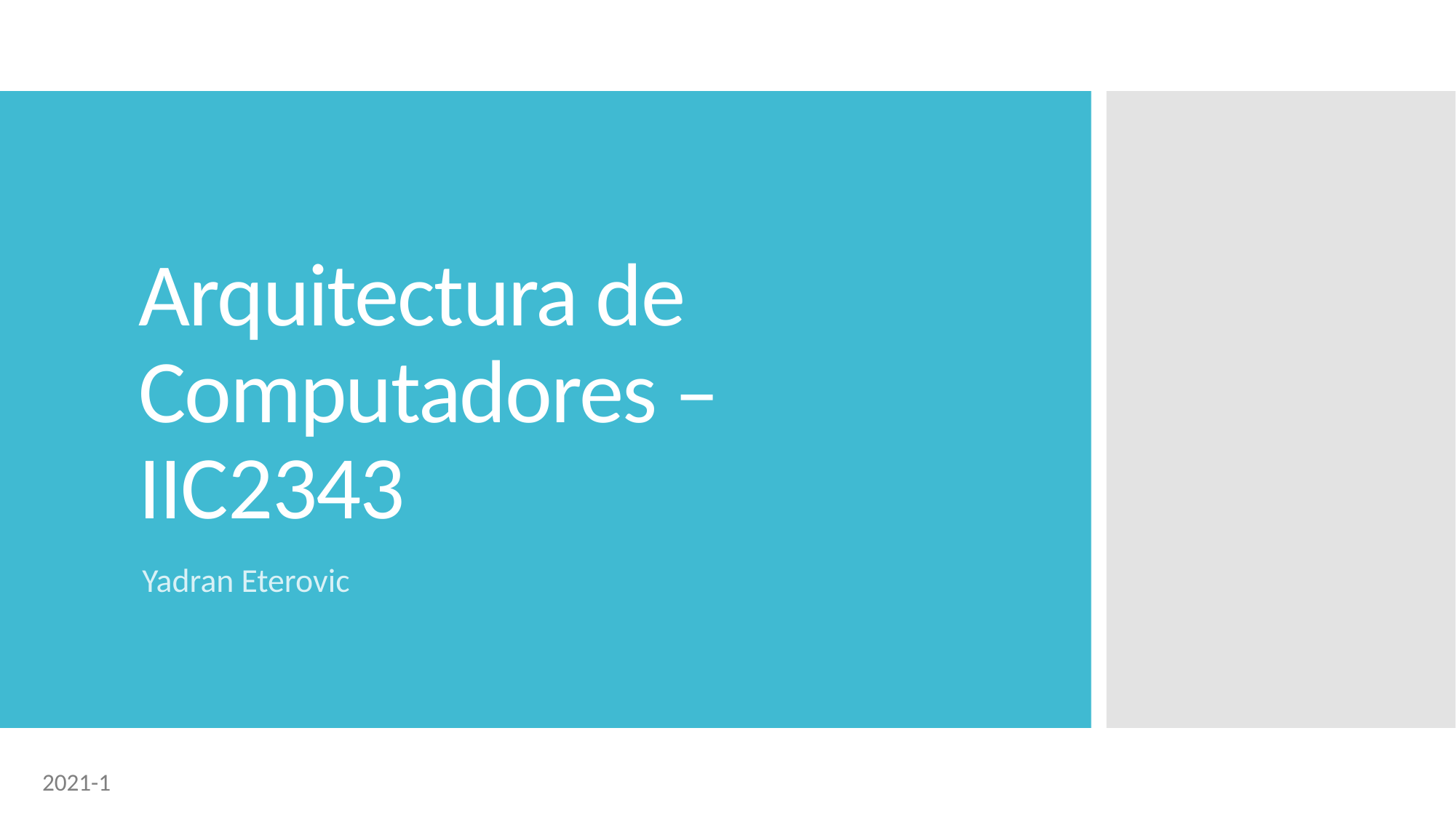

# Arquitectura de Computadores – iic2343
Yadran Eterovic
2021-1